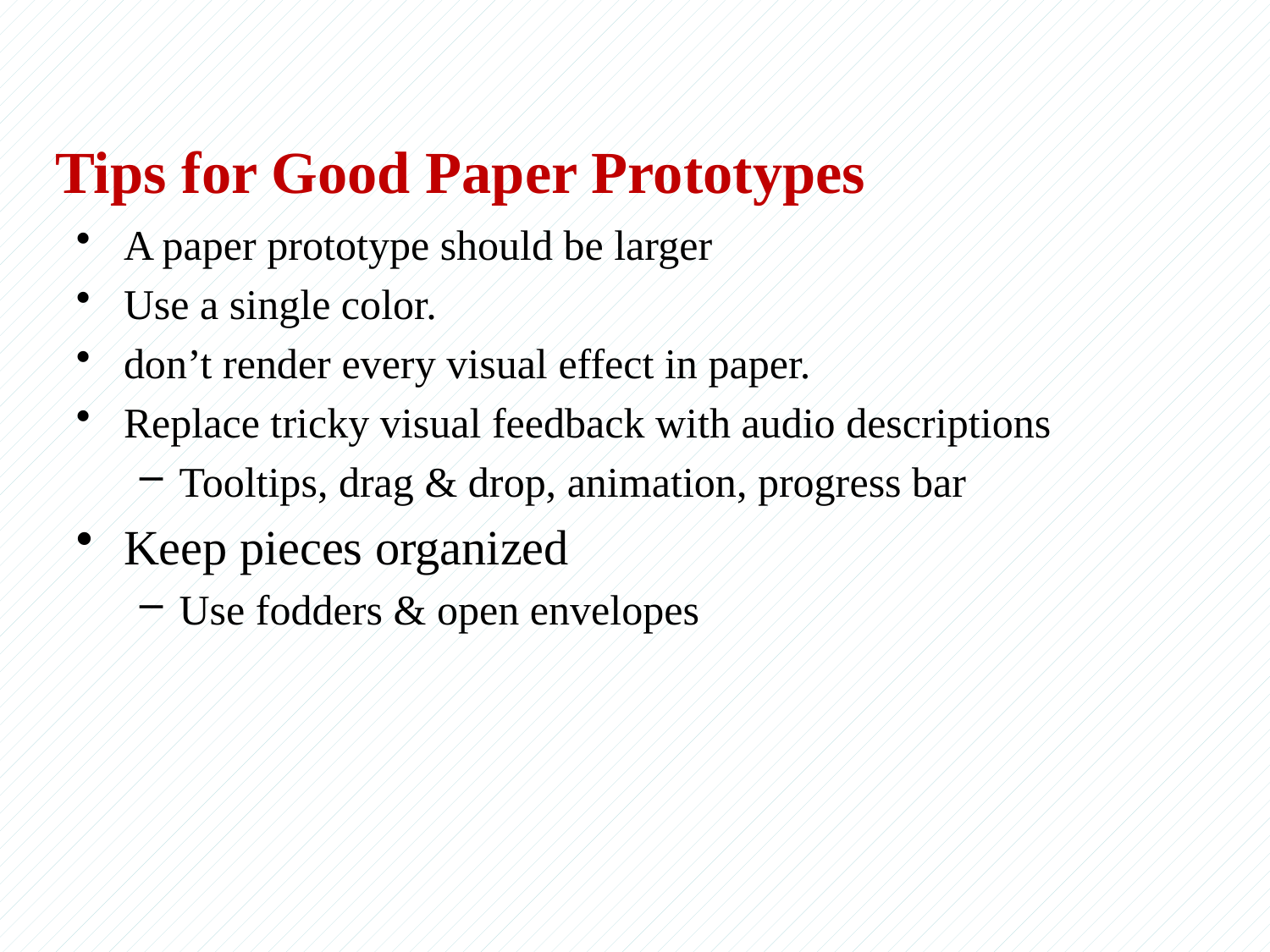

# Tips for Good Paper Prototypes
A paper prototype should be larger
Use a single color.
don’t render every visual effect in paper.
Replace tricky visual feedback with audio descriptions
Tooltips, drag & drop, animation, progress bar
Keep pieces organized
Use fodders & open envelopes